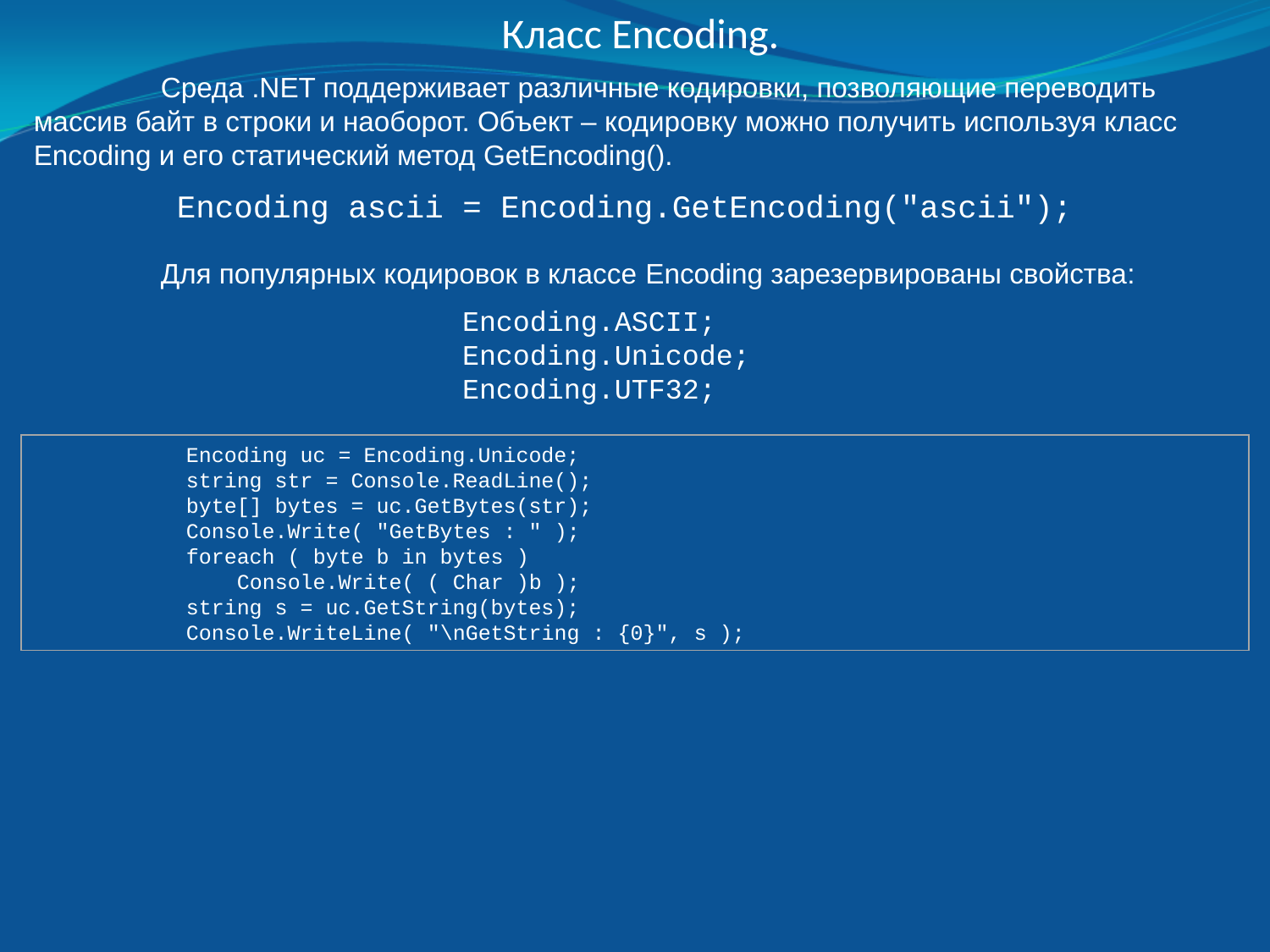

Класс Encoding.
	Среда .NET поддерживает различные кодировки, позволяющие переводить массив байт в строки и наоборот. Объект – кодировку можно получить используя класс Encoding и его статический метод GetEncoding().
Encoding ascii = Encoding.GetEncoding("ascii");
	Для популярных кодировок в классе Encoding зарезервированы свойства:
            Encoding.ASCII;
            Encoding.Unicode;
            Encoding.UTF32;
            Encoding uc = Encoding.Unicode;
            string str = Console.ReadLine();
            byte[] bytes = uc.GetBytes(str);
            Console.Write( "GetBytes : " );
            foreach ( byte b in bytes )
                Console.Write( ( Char )b );
            string s = uc.GetString(bytes);
            Console.WriteLine( "\nGetString : {0}", s );